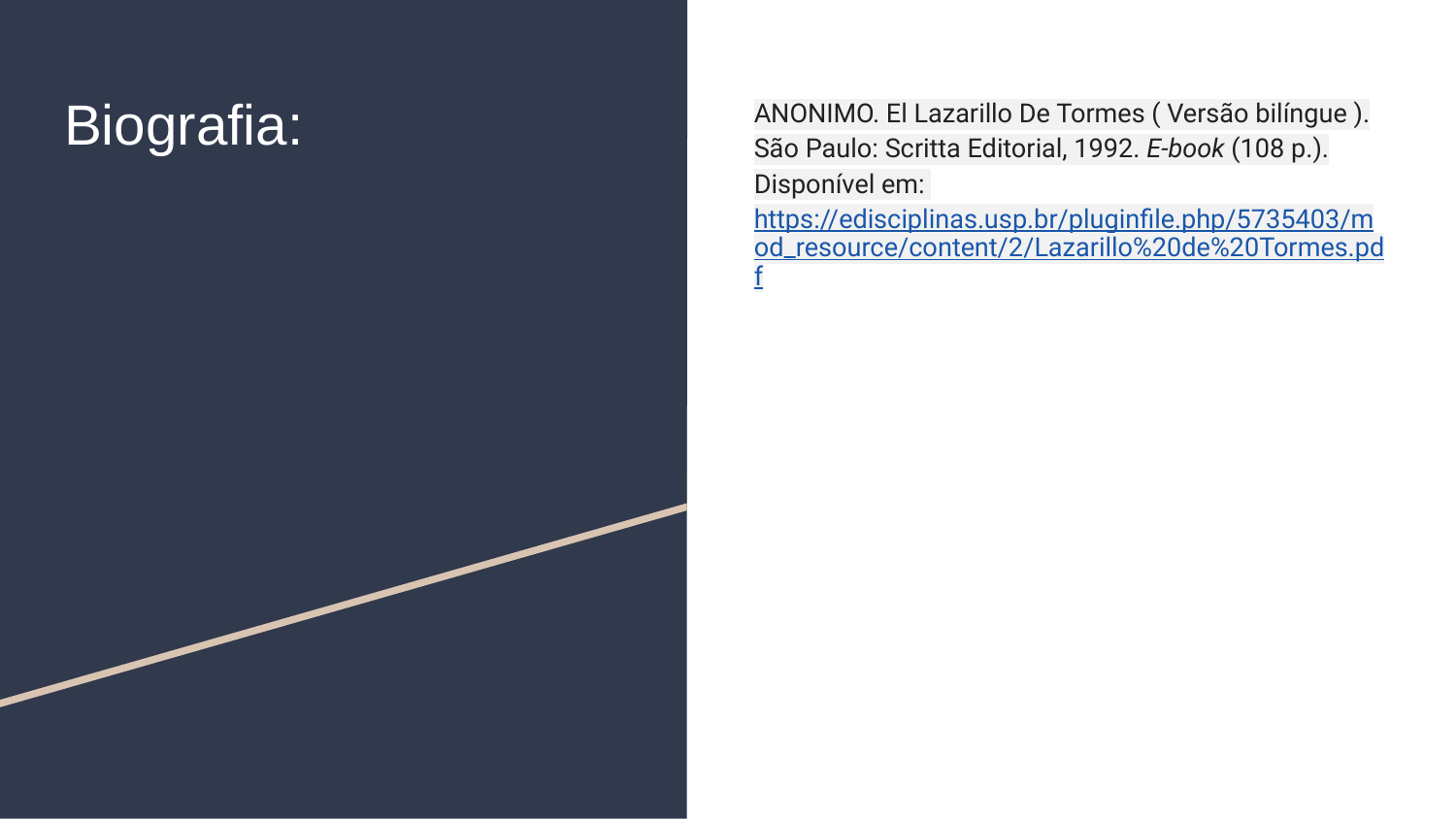

# Biografia:
ANONIMO. El Lazarillo De Tormes ( Versão bilíngue ). São Paulo: Scritta Editorial, 1992. E-book (108 p.). Disponível em: https://edisciplinas.usp.br/pluginfile.php/5735403/mod_resource/content/2/Lazarillo%20de%20Tormes.pdf